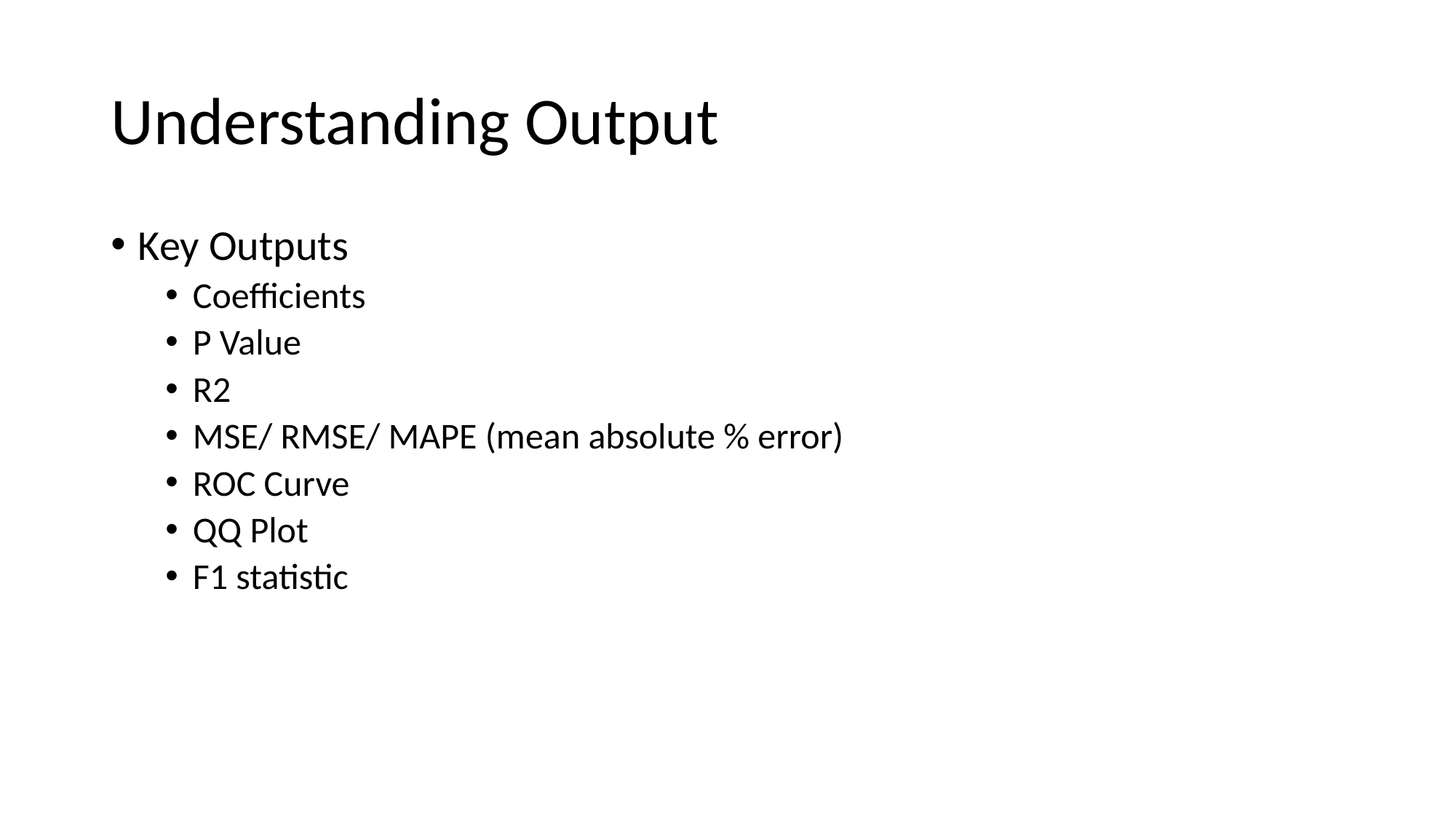

# Understanding Output
Key Outputs
Coefficients
P Value
R2
MSE/ RMSE/ MAPE (mean absolute % error)
ROC Curve
QQ Plot
F1 statistic